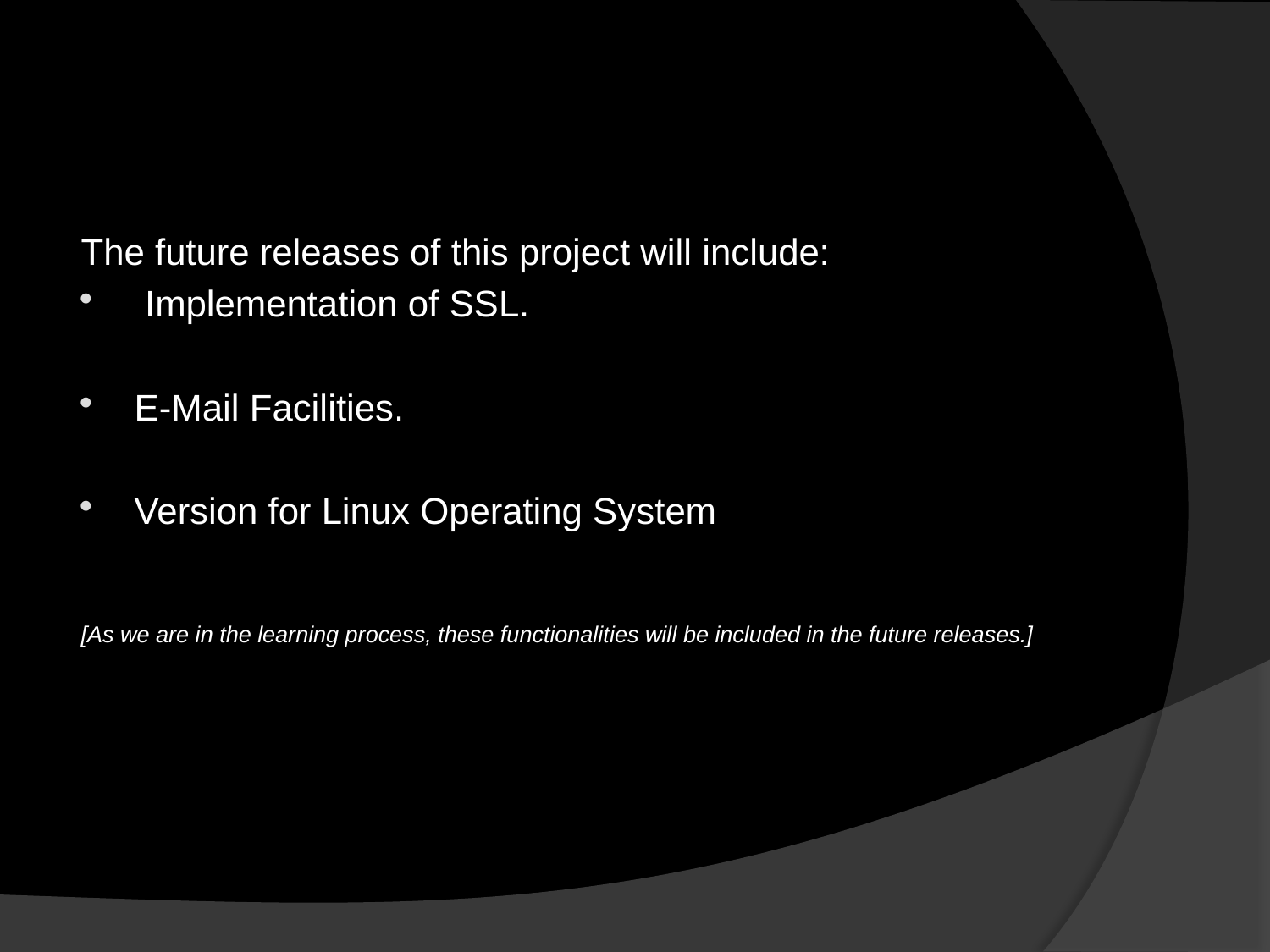

#
The future releases of this project will include:
 Implementation of SSL.

E-Mail Facilities.

Version for Linux Operating System

[As we are in the learning process, these functionalities will be included in the future releases.]